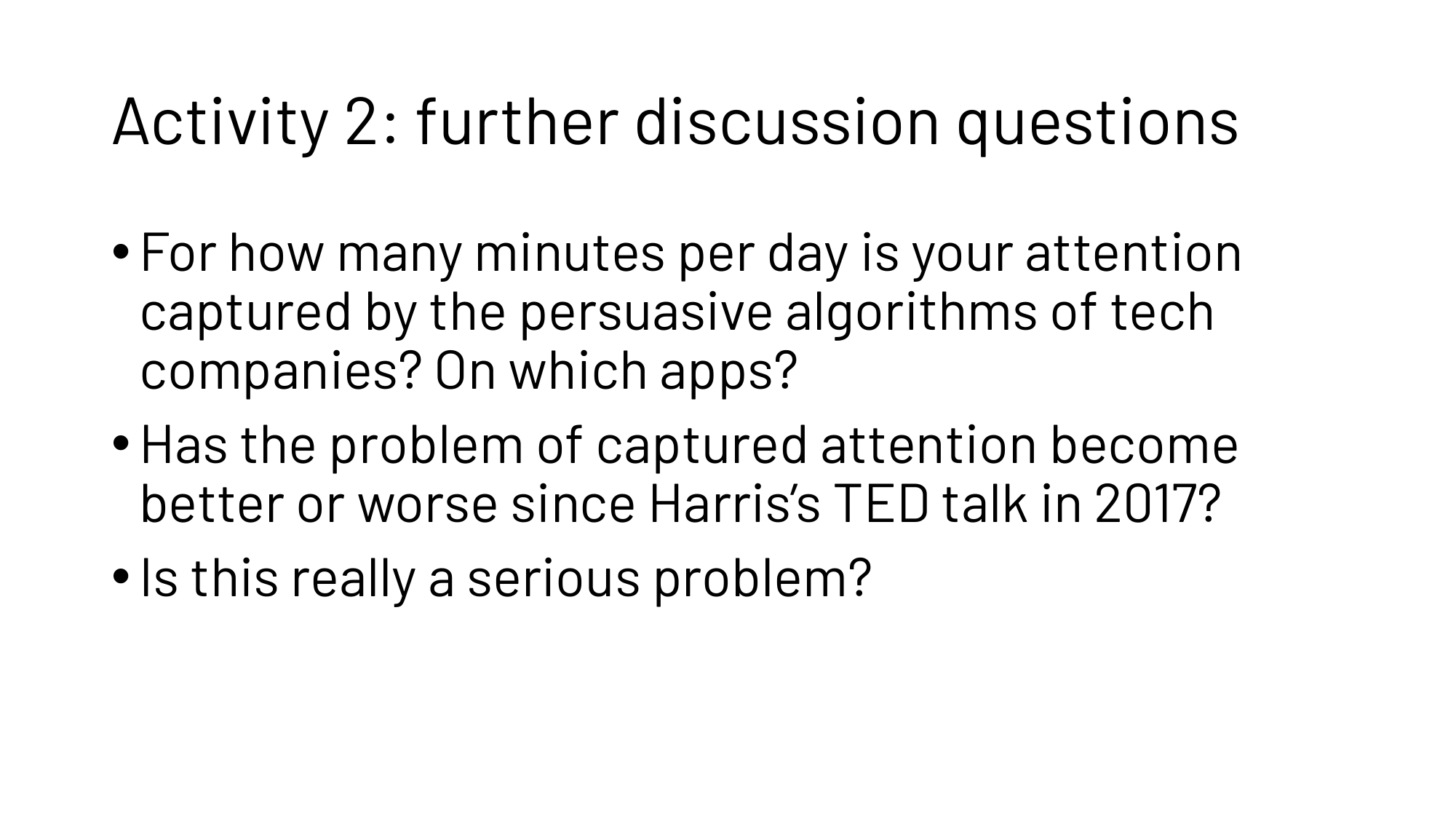

# Activity 2: further discussion questions
For how many minutes per day is your attention captured by the persuasive algorithms of tech companies? On which apps?
Has the problem of captured attention become better or worse since Harris’s TED talk in 2017?
Is this really a serious problem?